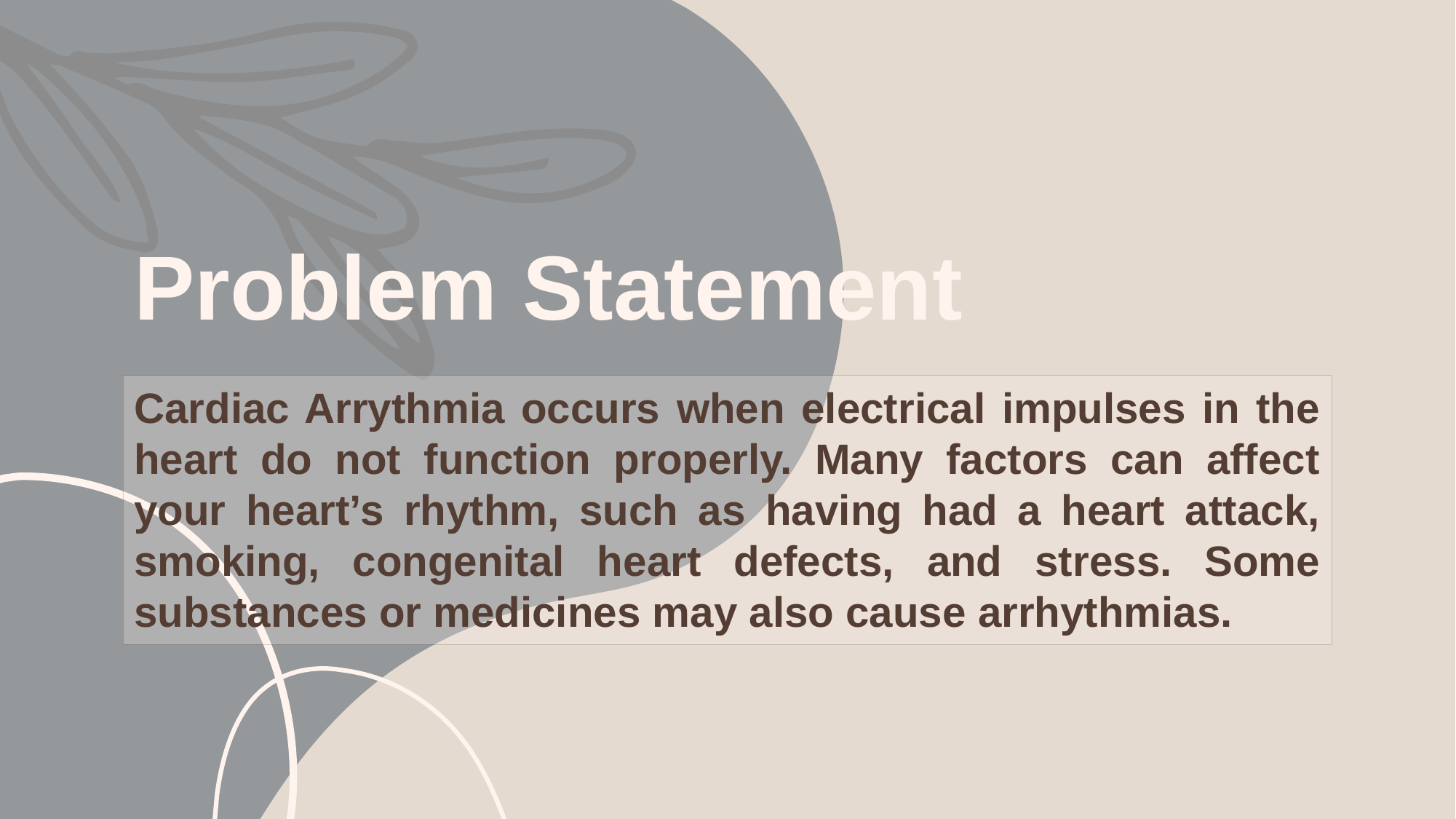

# Problem Statement
Cardiac Arrythmia occurs when electrical impulses in the heart do not function properly. Many factors can affect your heart’s rhythm, such as having had a heart attack, smoking, congenital heart defects, and stress. Some substances or medicines may also cause arrhythmias.